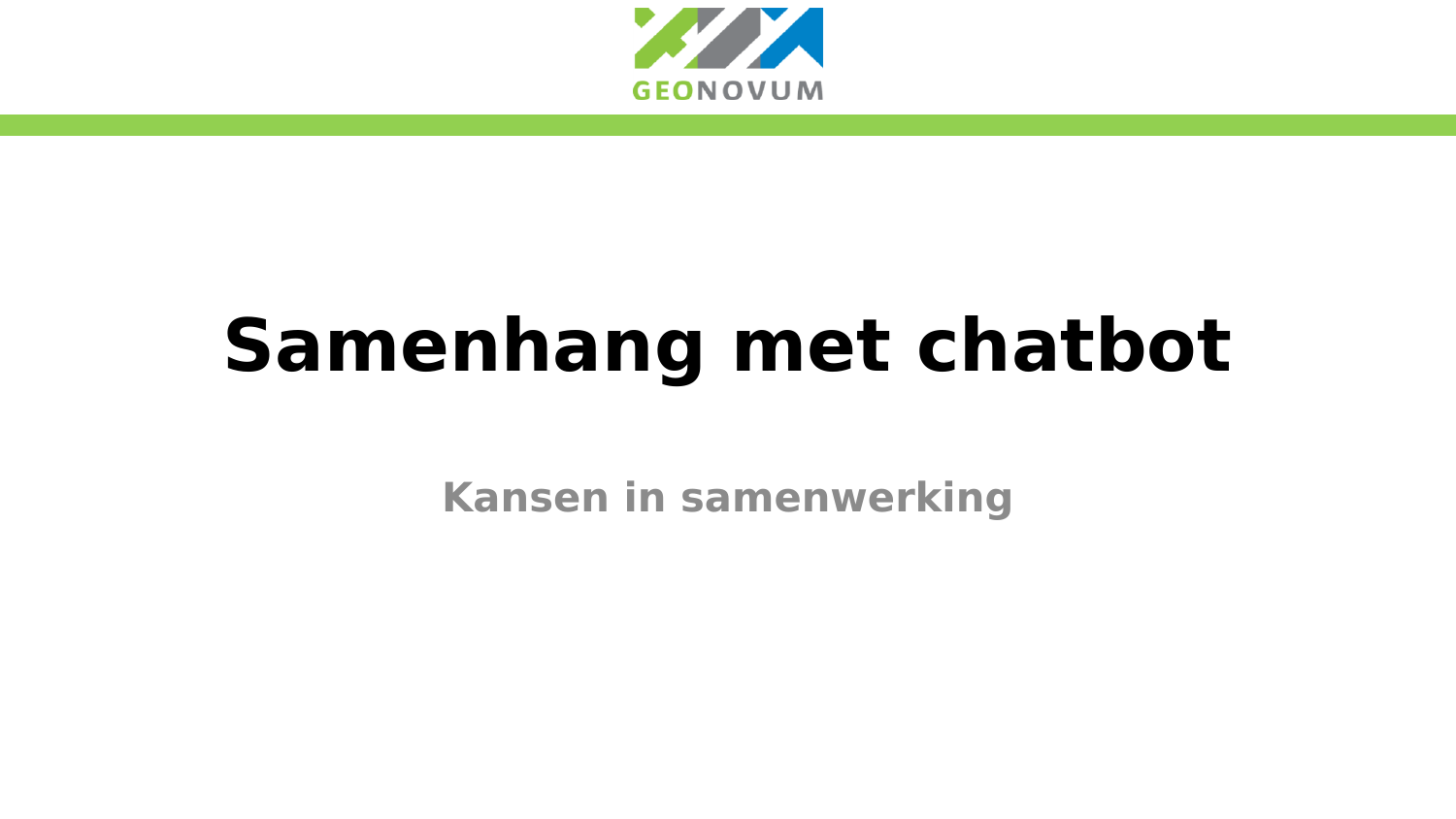

# Samenhang met chatbot
Kansen in samenwerking